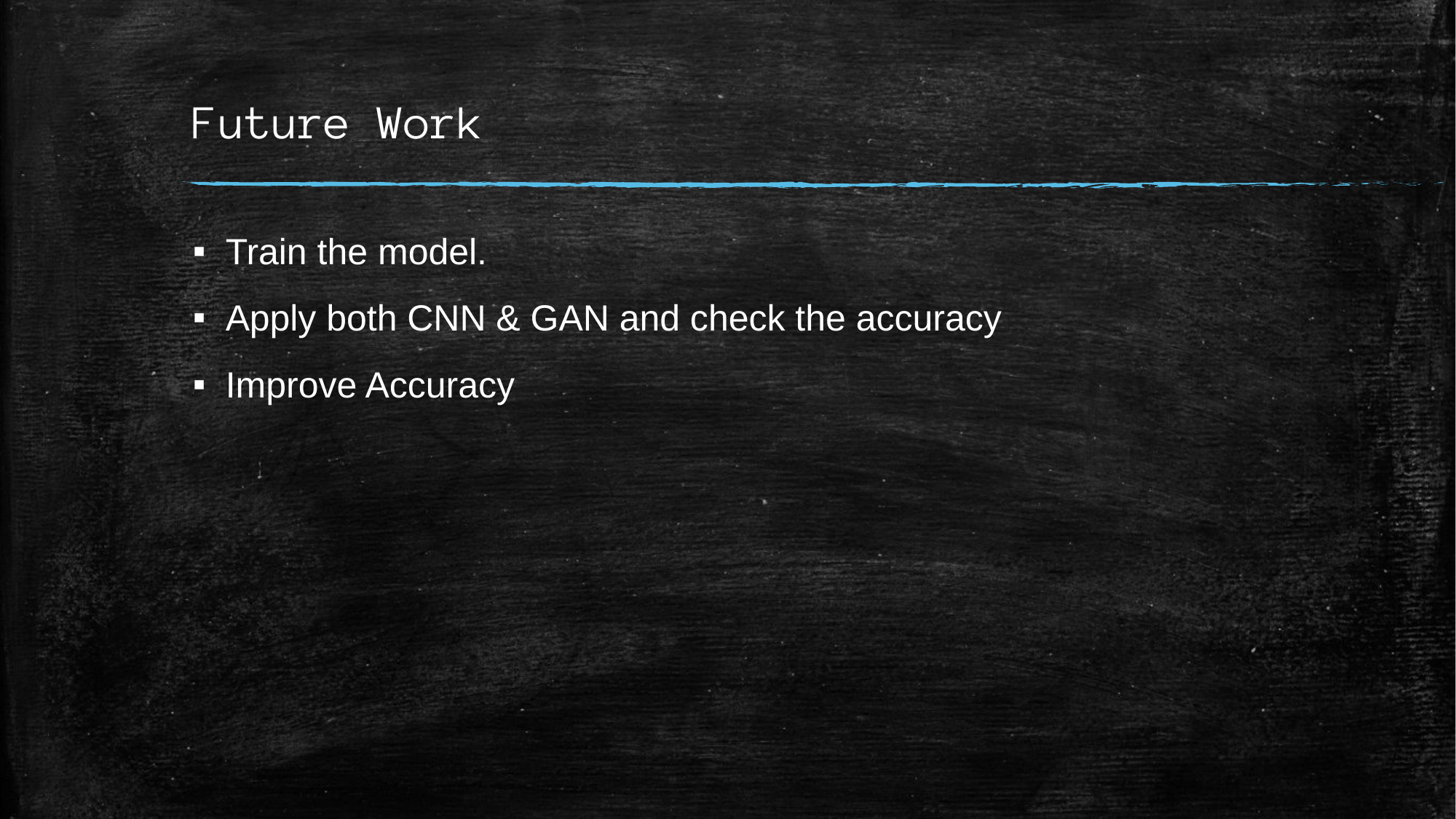

# Future Work
Train the model.
Apply both CNN & GAN and check the accuracy
Improve Accuracy